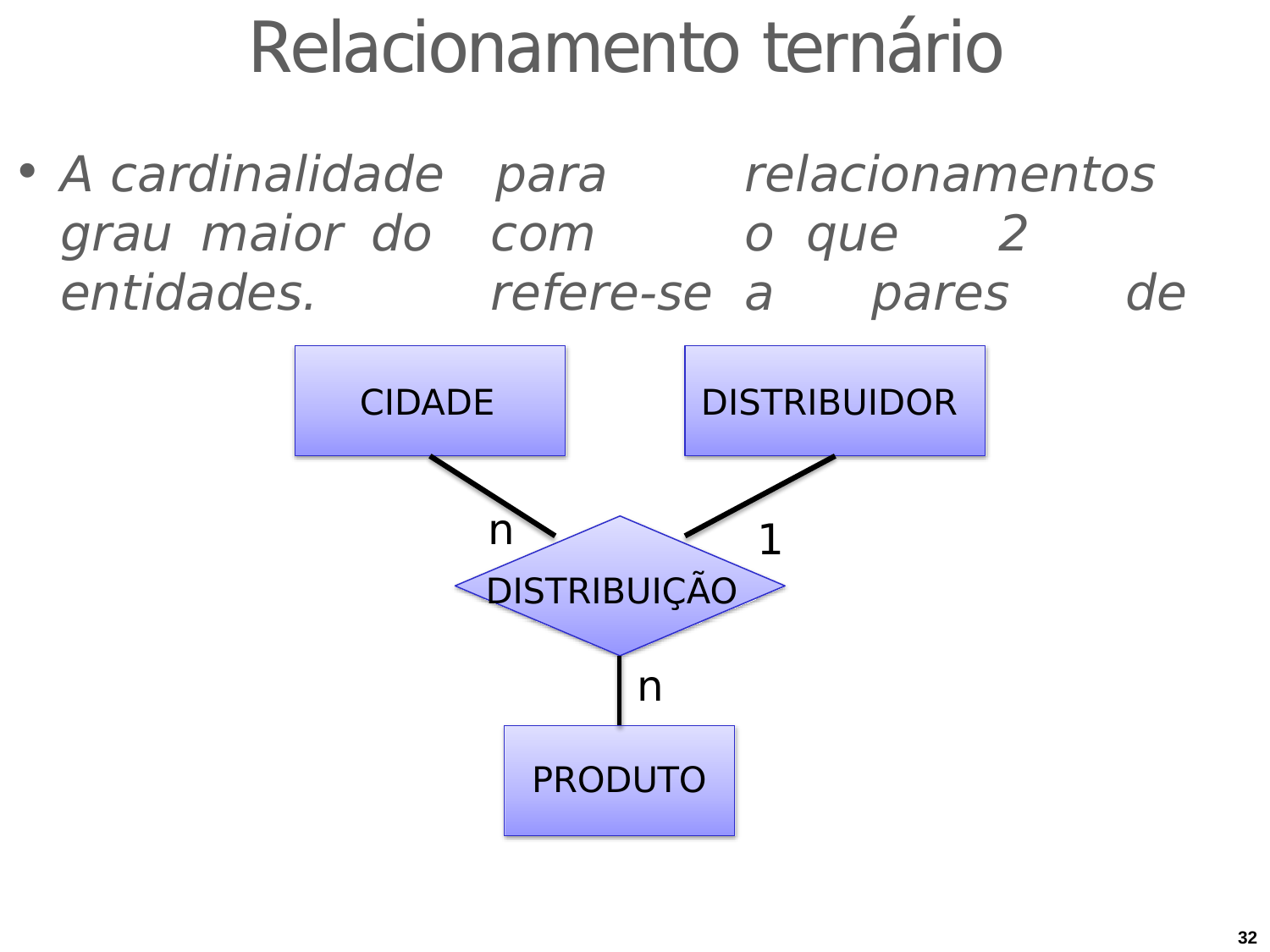

# Relacionamento ternário
A cardinalidade  grau maior do  entidades.
para		relacionamentos	com		o  que	2	refere-se	a	pares	de

CIDADE	DISTRIBUIDOR

n
DISTRIBUIÇÃO
1

|  | n |
| --- | --- |
| PRODUTO |  |

32